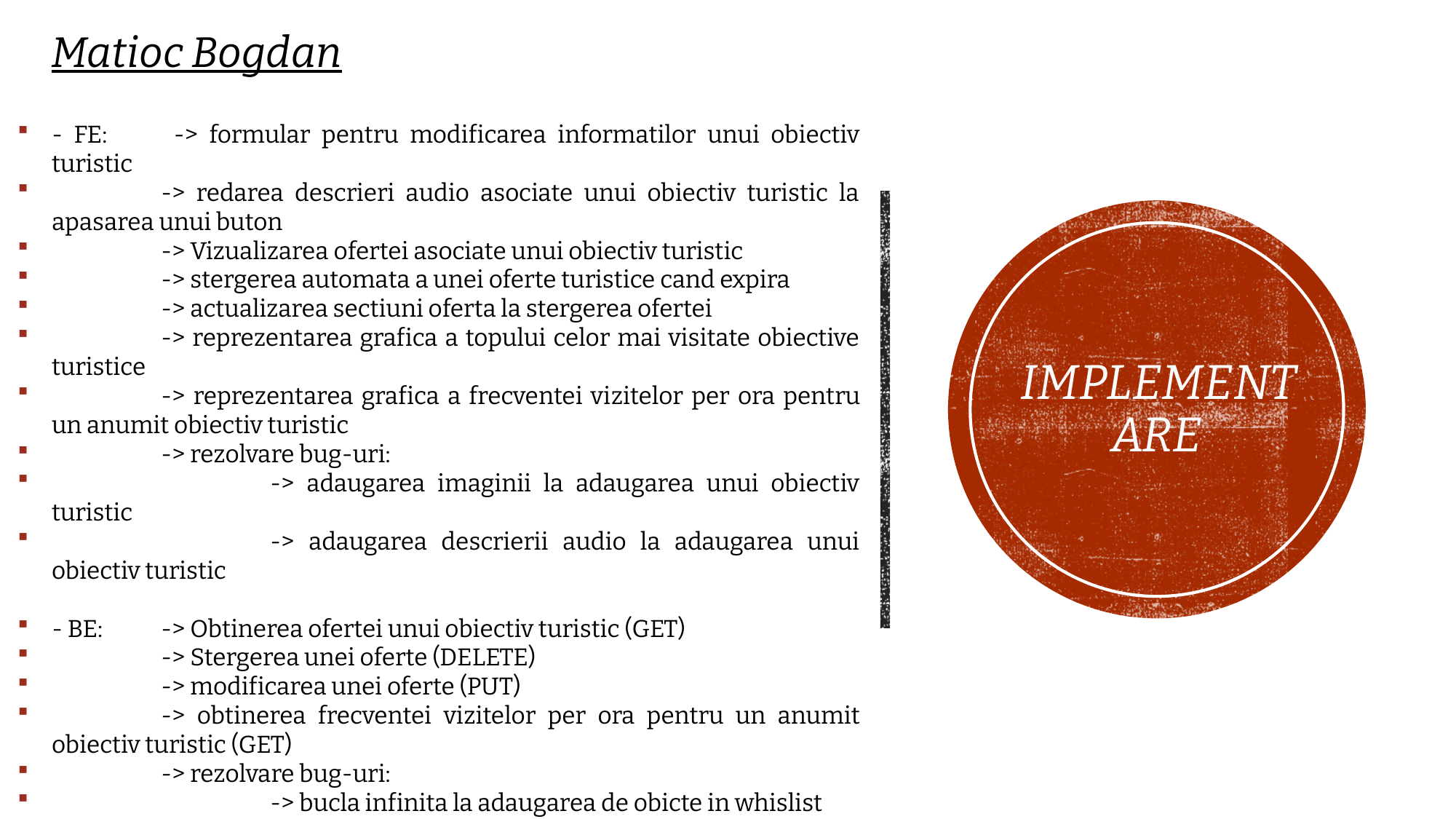

Matioc Bogdan
- FE: 	-> formular pentru modificarea informatilor unui obiectiv turistic
	-> redarea descrieri audio asociate unui obiectiv turistic la apasarea unui buton
	-> Vizualizarea ofertei asociate unui obiectiv turistic
	-> stergerea automata a unei oferte turistice cand expira
	-> actualizarea sectiuni oferta la stergerea ofertei
	-> reprezentarea grafica a topului celor mai visitate obiective turistice
	-> reprezentarea grafica a frecventei vizitelor per ora pentru un anumit obiectiv turistic
	-> rezolvare bug-uri:
		-> adaugarea imaginii la adaugarea unui obiectiv turistic
		-> adaugarea descrierii audio la adaugarea unui obiectiv turistic

- BE:	-> Obtinerea ofertei unui obiectiv turistic (GET)
	-> Stergerea unei oferte (DELETE)
	-> modificarea unei oferte (PUT)
	-> obtinerea frecventei vizitelor per ora pentru un anumit obiectiv turistic (GET)
	-> rezolvare bug-uri:
		-> bucla infinita la adaugarea de obicte in whislist
		-> stergerea automata a vizitelor asociate unui obiectiv turistic la stergerea acestuia

# IMPLEMENTARE